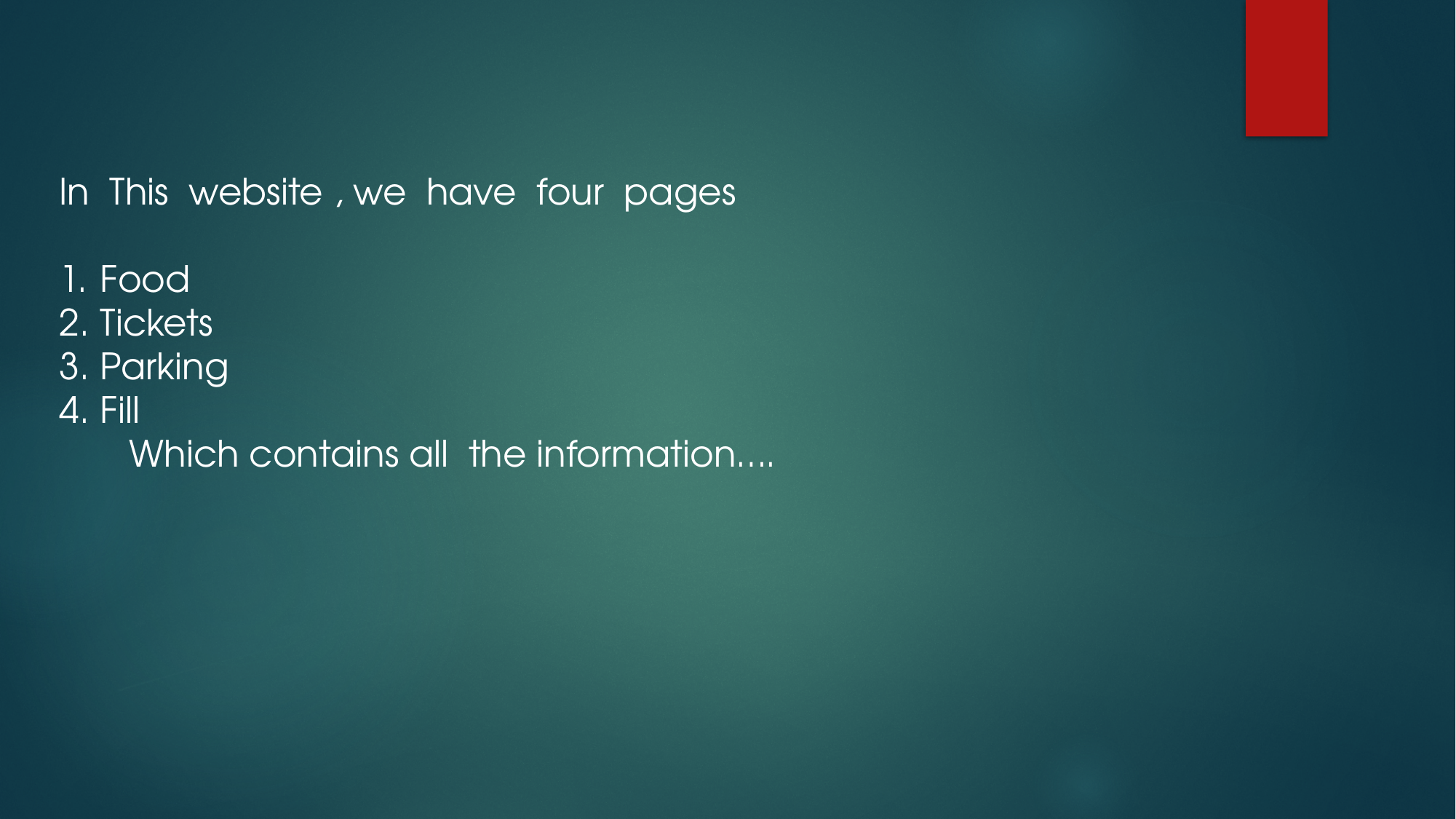

In  This  website , we  have  four  pages

Food
Tickets
Parking
Fill
       Which contains all  the information….